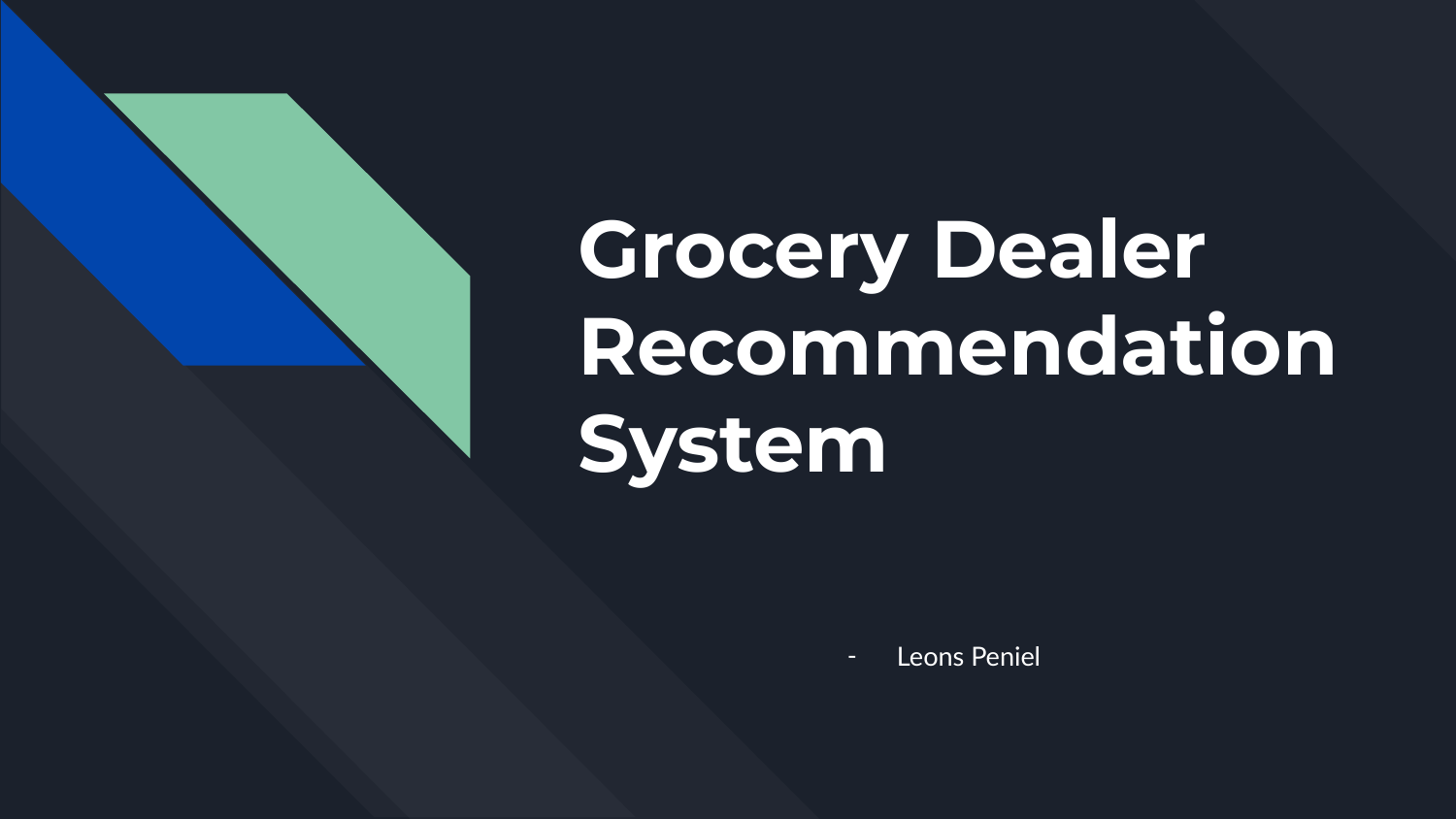

# Grocery Dealer Recommendation System

Leons Peniel